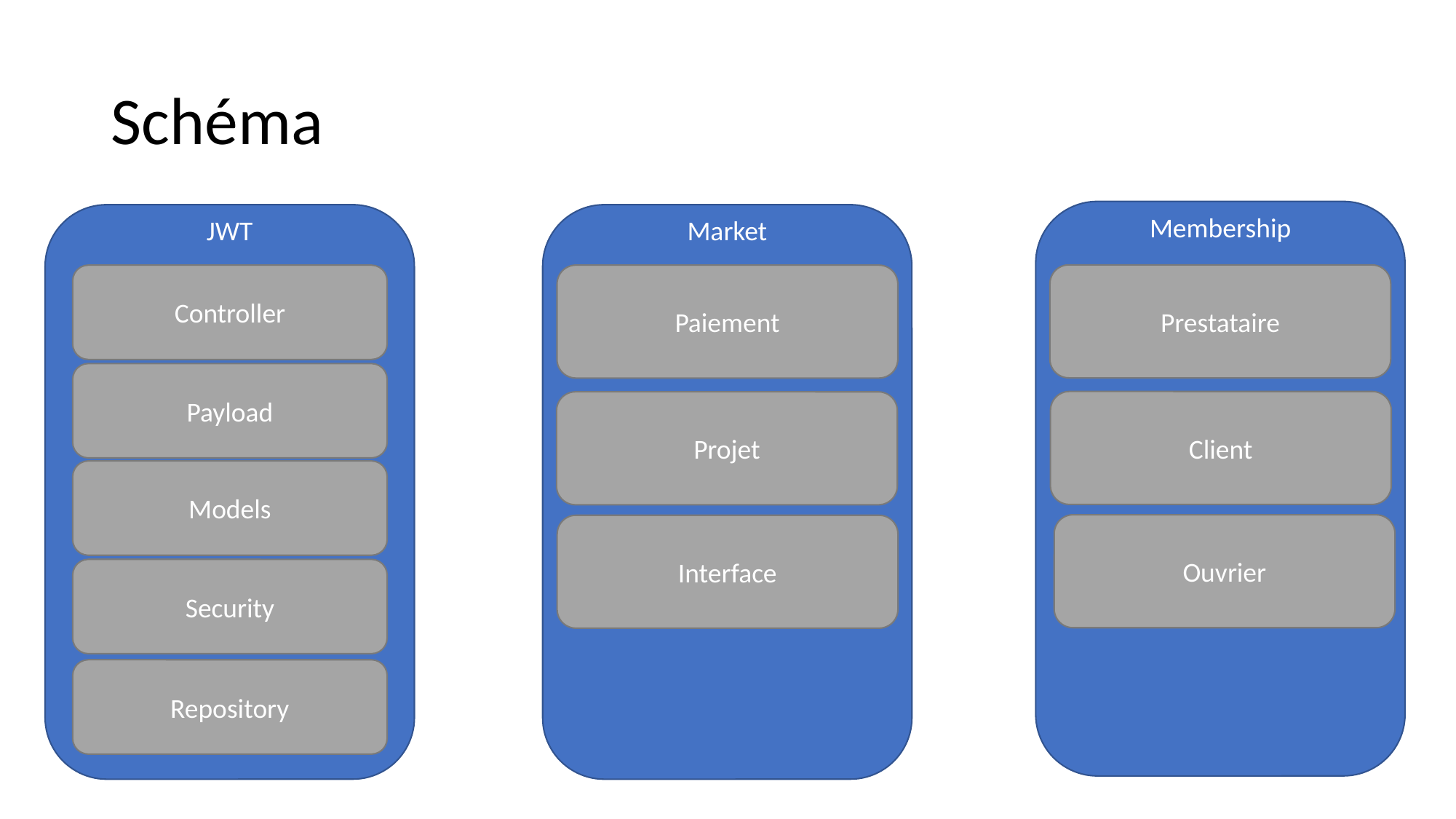

# Schéma
Membership

JWT

Market

Prestataire
Controller
Payload
Models
Security
Repository
Paiement
Client
Projet
Ouvrier
Interface